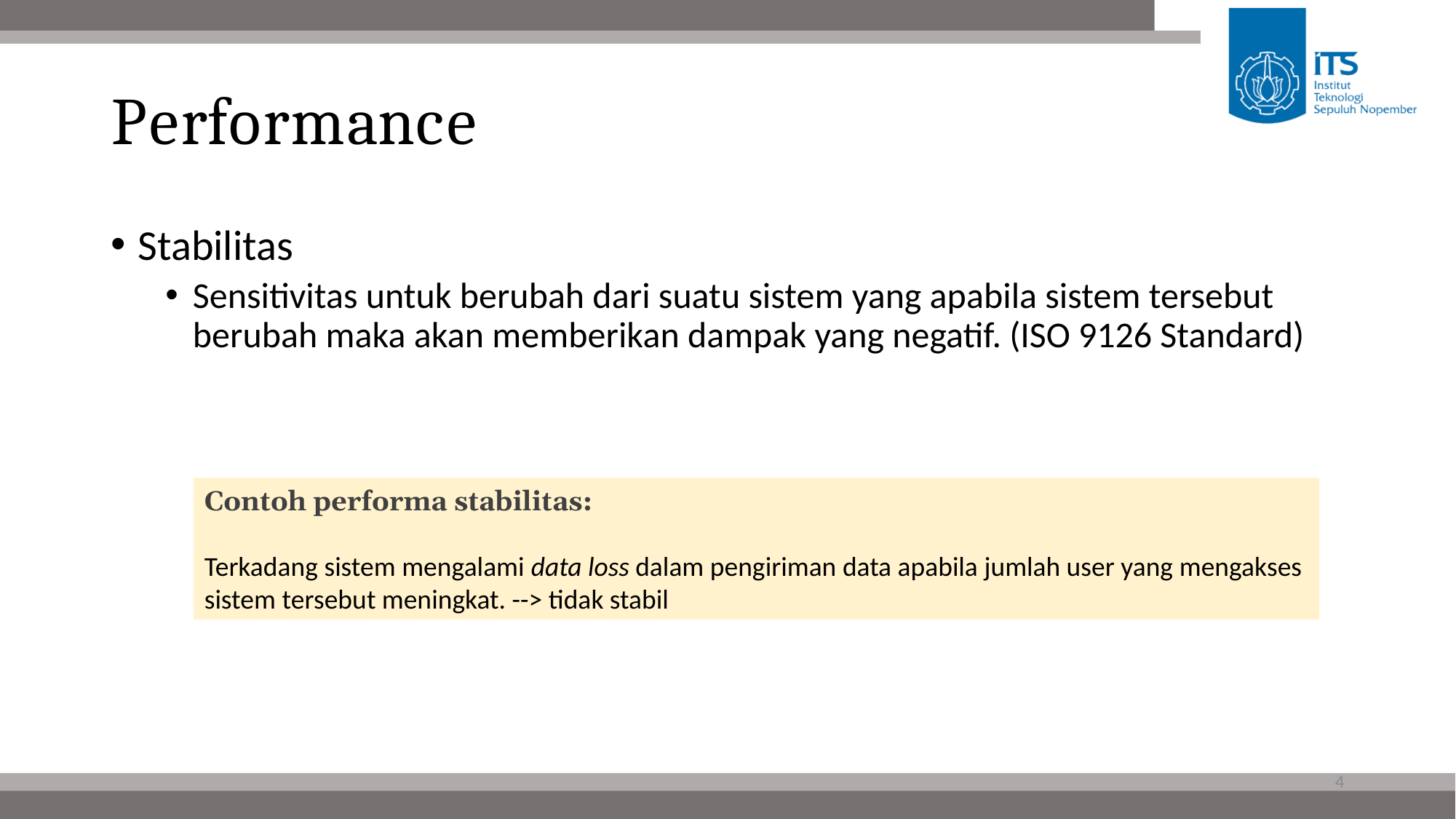

# Performance
Stabilitas
Sensitivitas untuk berubah dari suatu sistem yang apabila sistem tersebut berubah maka akan memberikan dampak yang negatif. (ISO 9126 Standard)
Contoh performa stabilitas:

Terkadang sistem mengalami data loss dalam pengiriman data apabila jumlah user yang mengakses sistem tersebut meningkat. --> tidak stabil
4